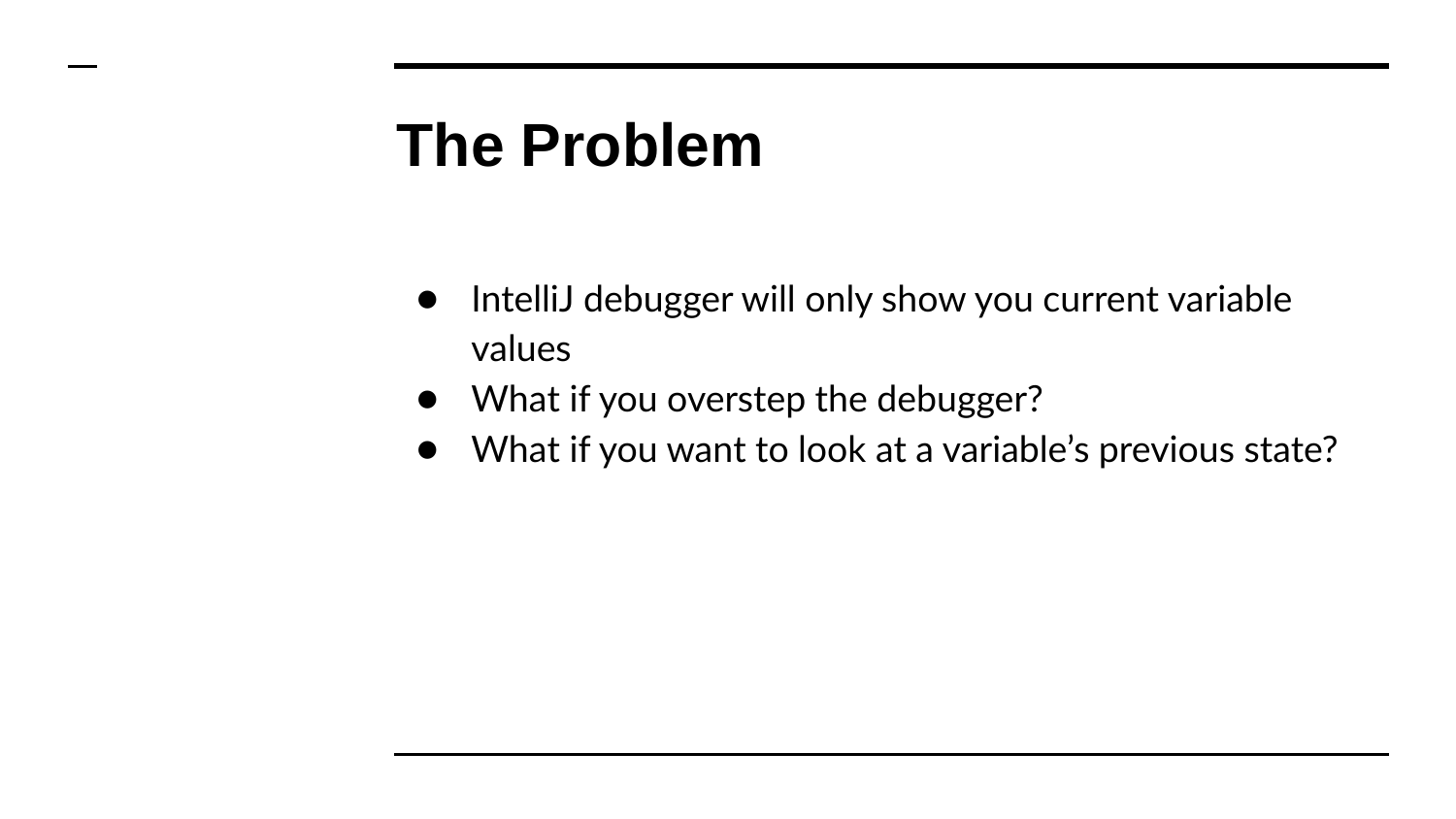

# The Problem
IntelliJ debugger will only show you current variable values
What if you overstep the debugger?
What if you want to look at a variable’s previous state?